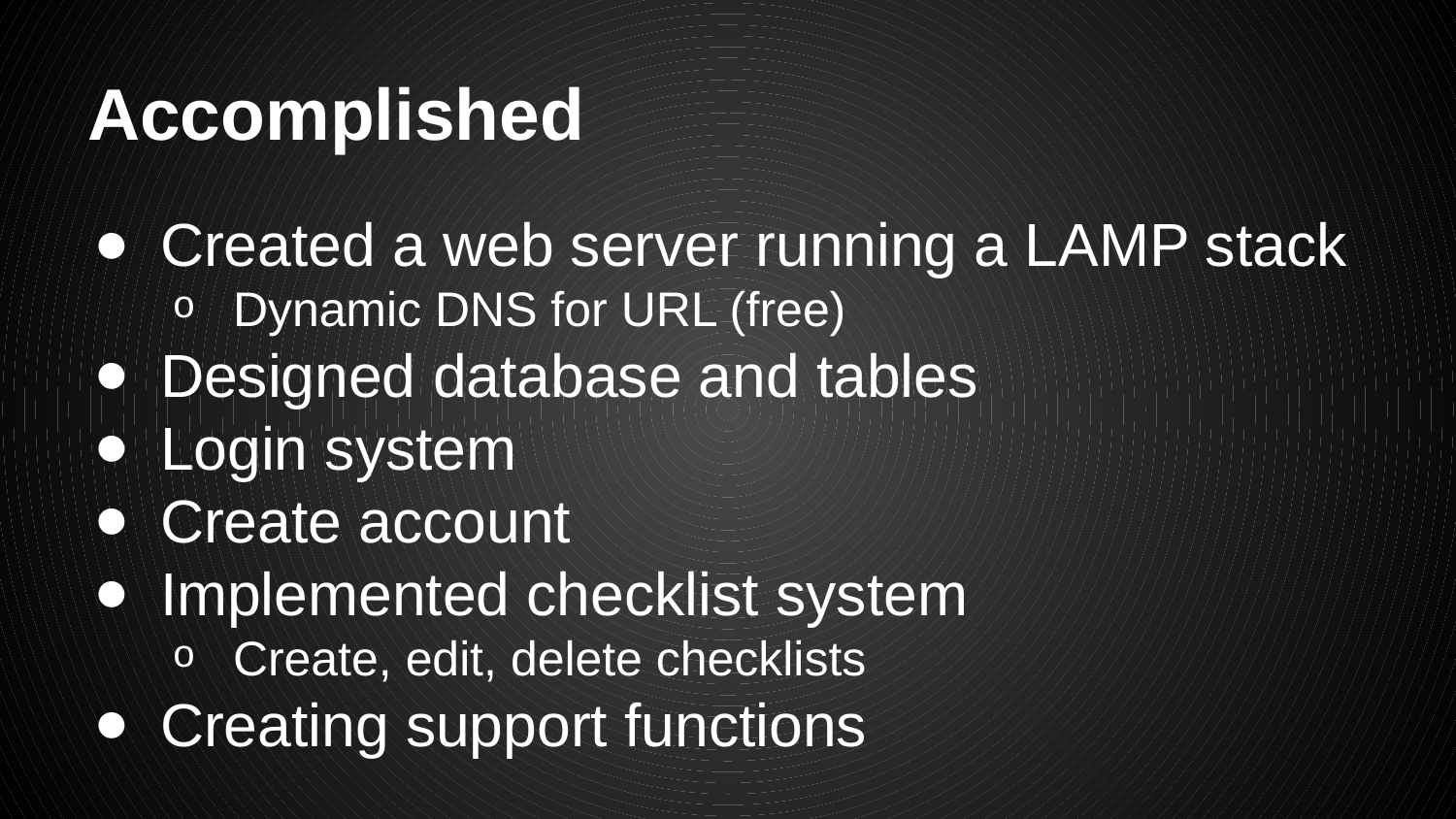

# Accomplished
Created a web server running a LAMP stack
Dynamic DNS for URL (free)
Designed database and tables
Login system
Create account
Implemented checklist system
Create, edit, delete checklists
Creating support functions